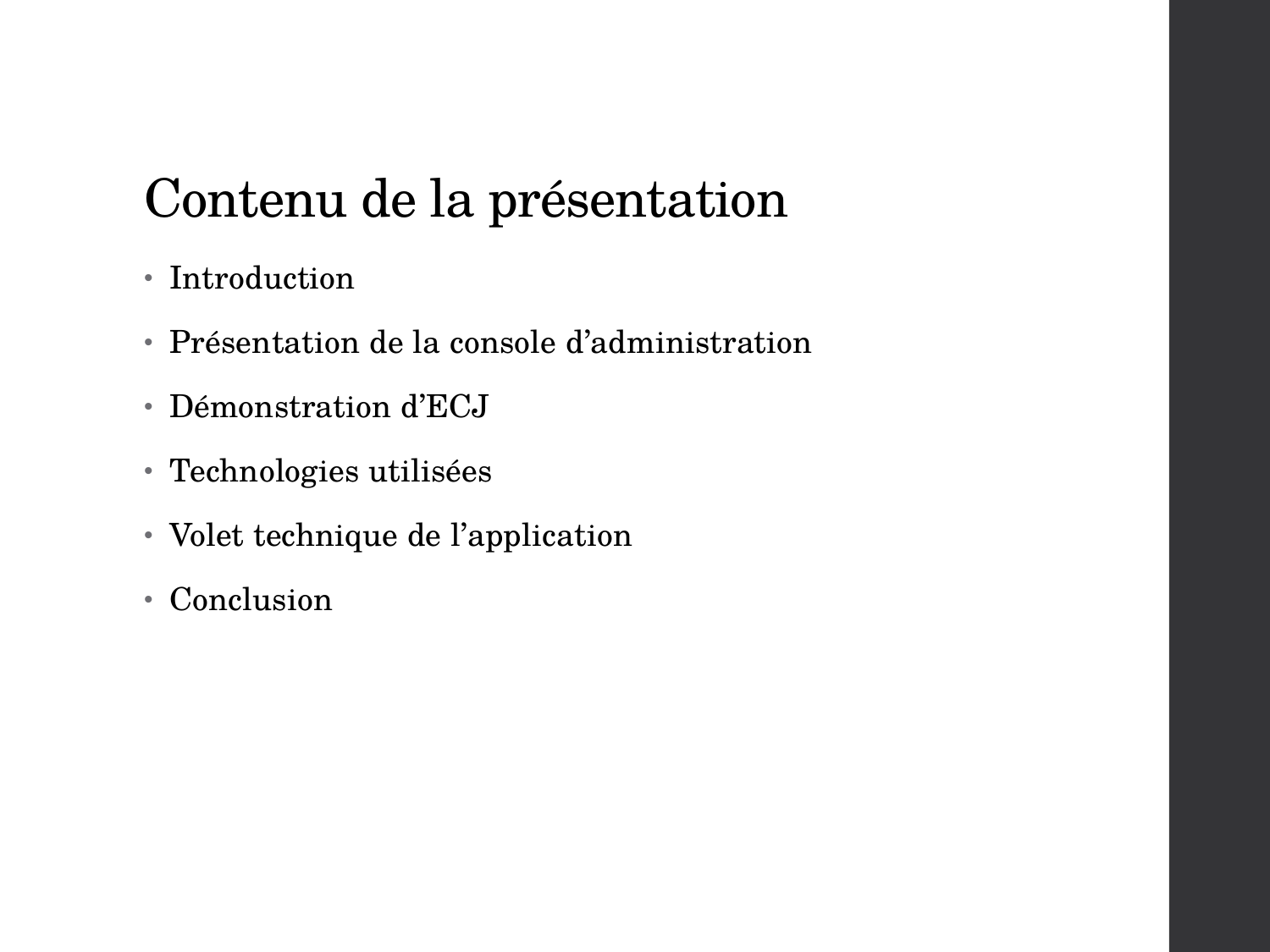

# Contenu de la présentation
Introduction
Présentation de la console d’administration
Démonstration d’ECJ
Technologies utilisées
Volet technique de l’application
Conclusion